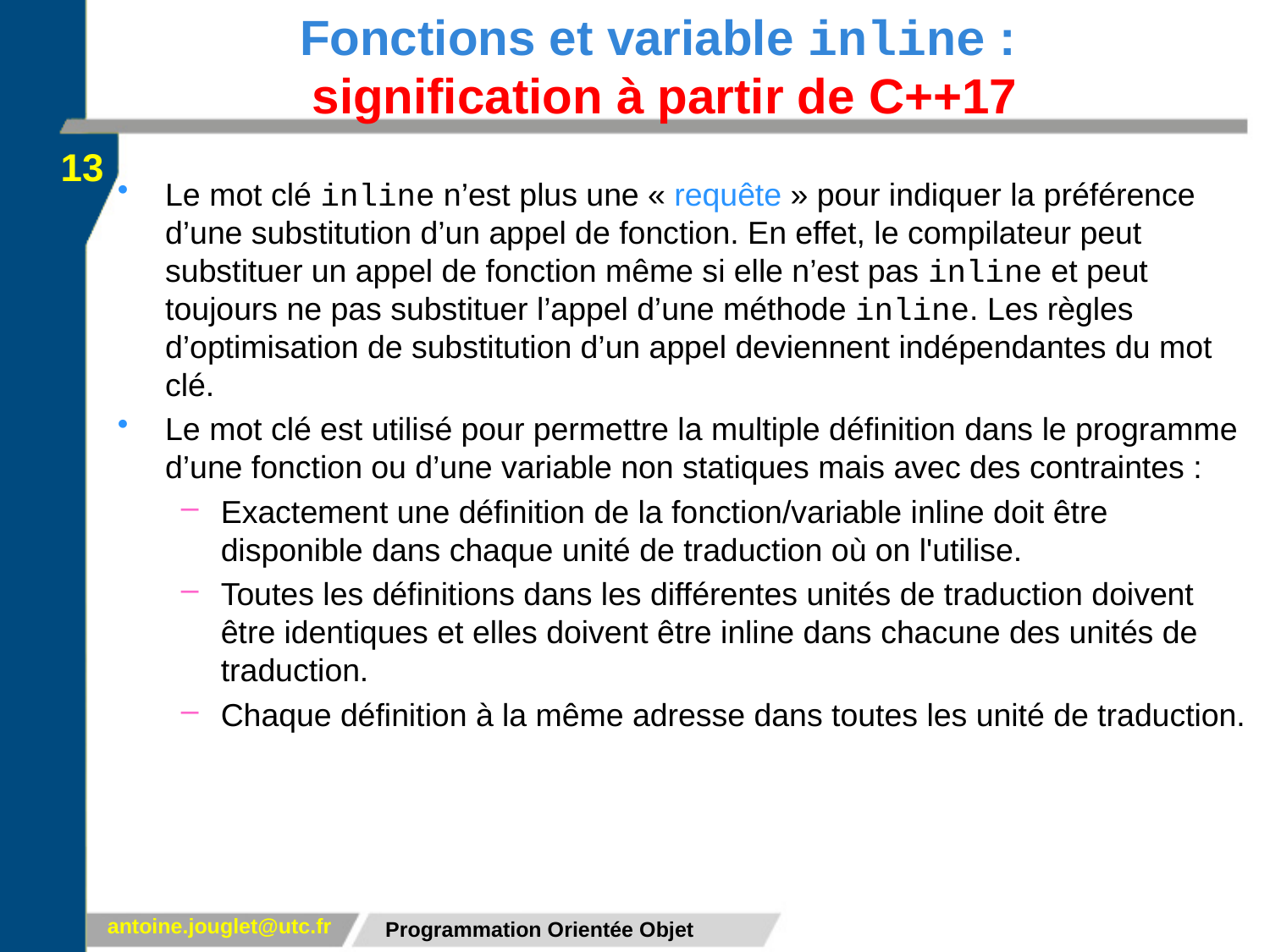

# Fonctions et variable inline : signification à partir de C++17
13
Le mot clé inline n’est plus une « requête » pour indiquer la préférence d’une substitution d’un appel de fonction. En effet, le compilateur peut substituer un appel de fonction même si elle n’est pas inline et peut toujours ne pas substituer l’appel d’une méthode inline. Les règles d’optimisation de substitution d’un appel deviennent indépendantes du mot clé.
Le mot clé est utilisé pour permettre la multiple définition dans le programme d’une fonction ou d’une variable non statiques mais avec des contraintes :
Exactement une définition de la fonction/variable inline doit être disponible dans chaque unité de traduction où on l'utilise.
Toutes les définitions dans les différentes unités de traduction doivent être identiques et elles doivent être inline dans chacune des unités de traduction.
Chaque définition à la même adresse dans toutes les unité de traduction.